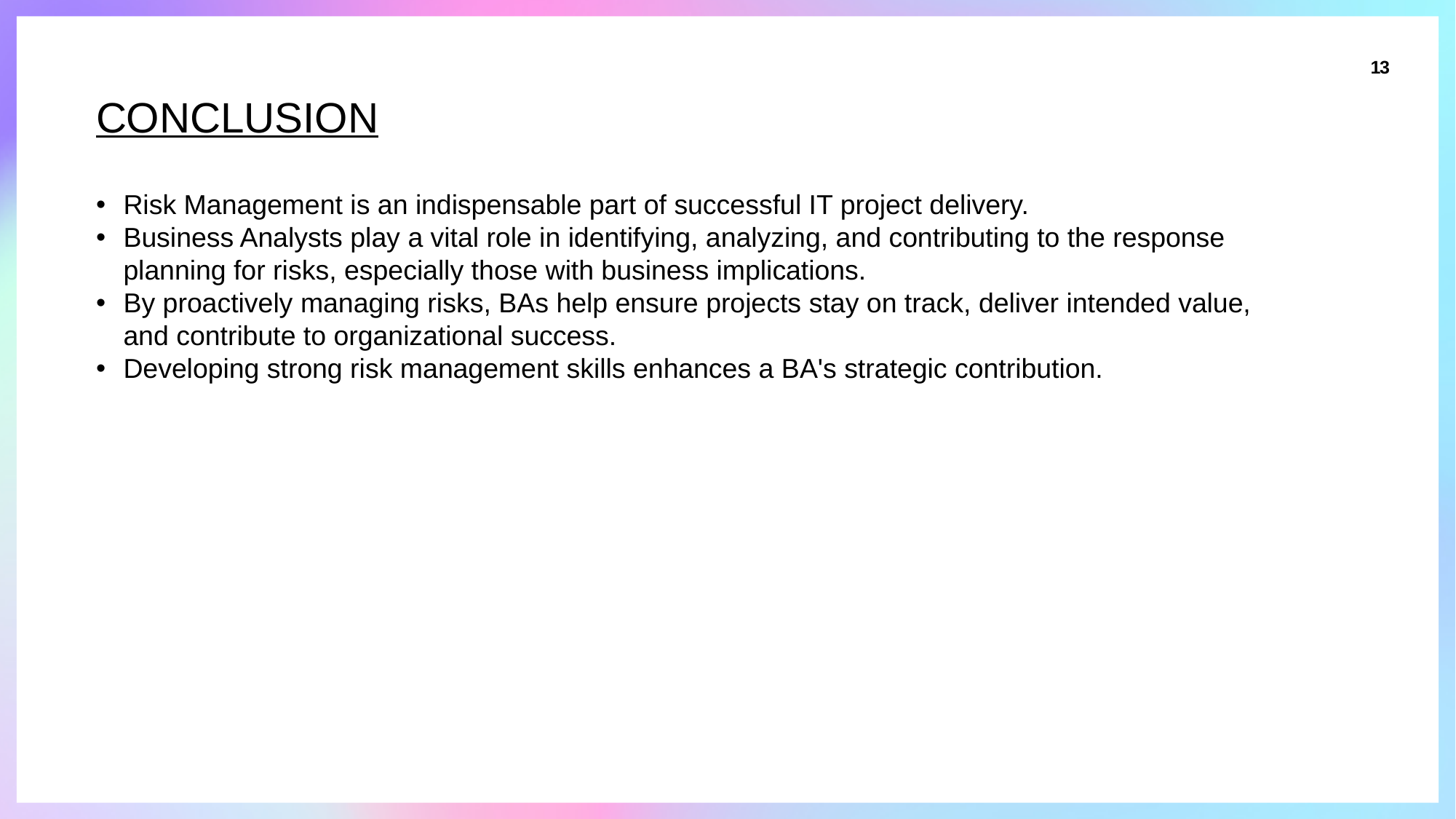

# Conclusion
13
Risk Management is an indispensable part of successful IT project delivery.
Business Analysts play a vital role in identifying, analyzing, and contributing to the response planning for risks, especially those with business implications.
By proactively managing risks, BAs help ensure projects stay on track, deliver intended value, and contribute to organizational success.
Developing strong risk management skills enhances a BA's strategic contribution.